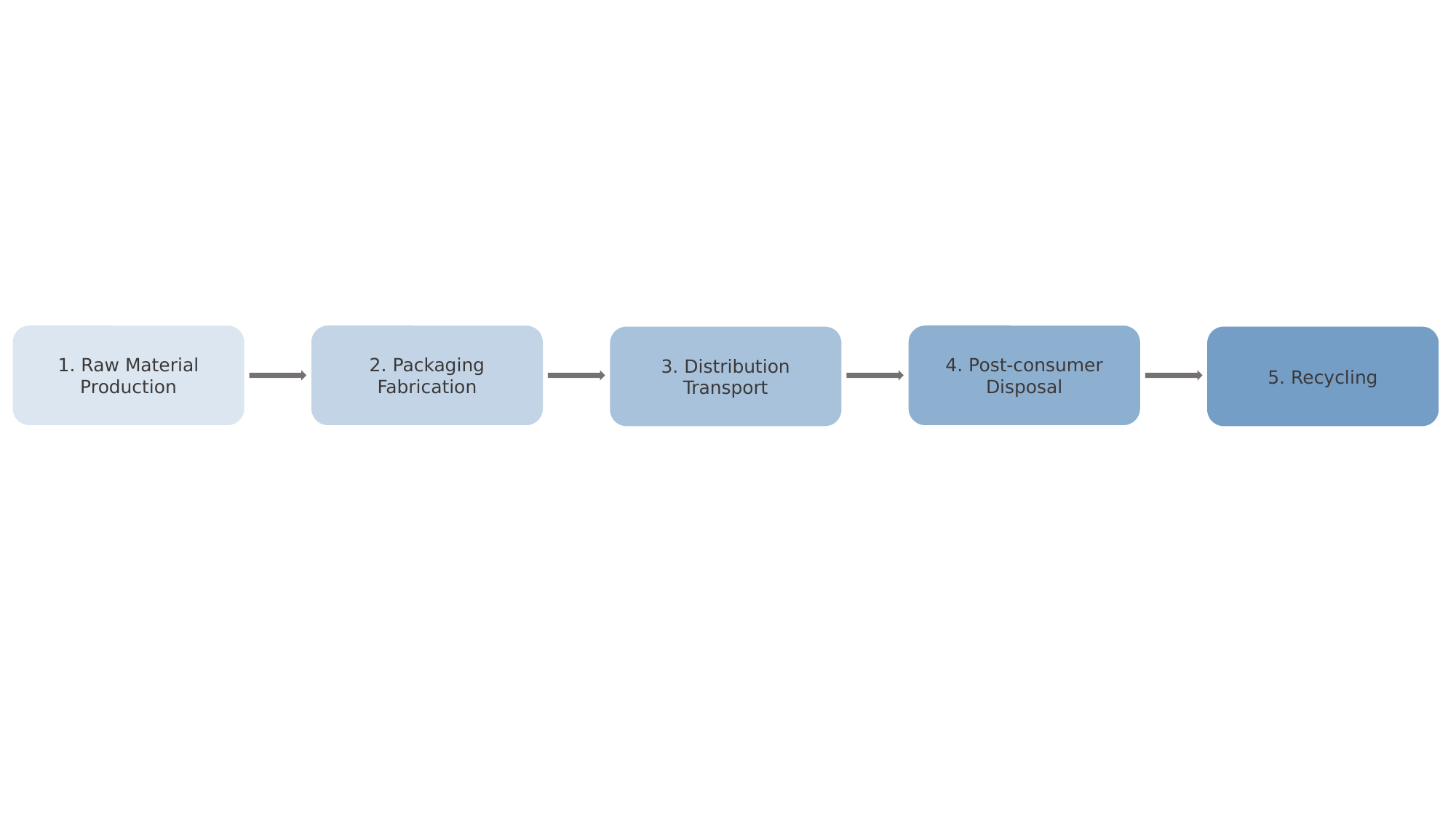

1. Raw Material Production
2. Packaging Fabrication
4. Post-consumer Disposal
3. Distribution Transport
5. Recycling